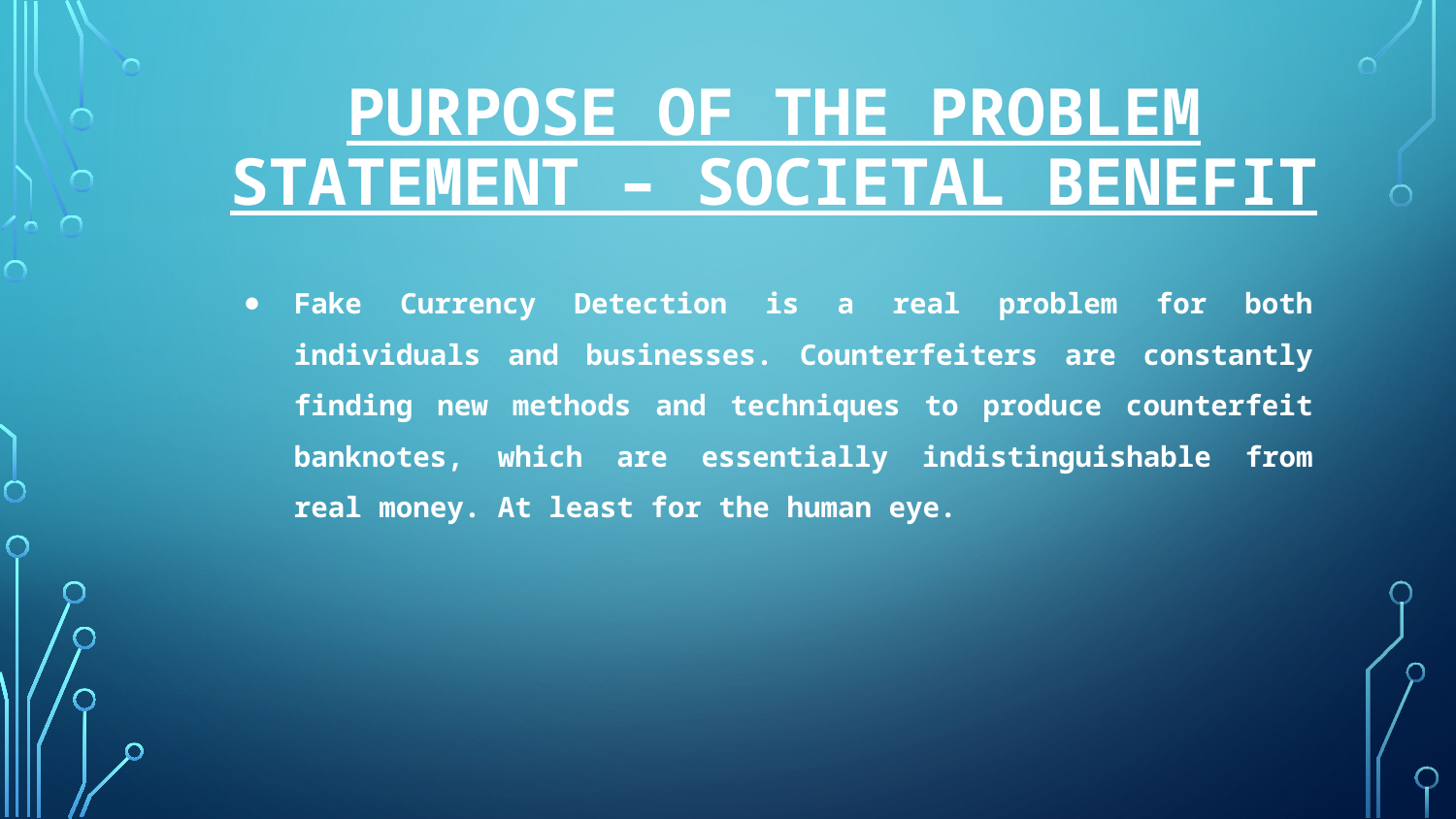

# PURPOSE OF THE PROBLEM STATEMENT – SOCIETAL BENEFIT
Fake Currency Detection is a real problem for both individuals and businesses. Counterfeiters are constantly finding new methods and techniques to produce counterfeit banknotes, which are essentially indistinguishable from real money. At least for the human eye.